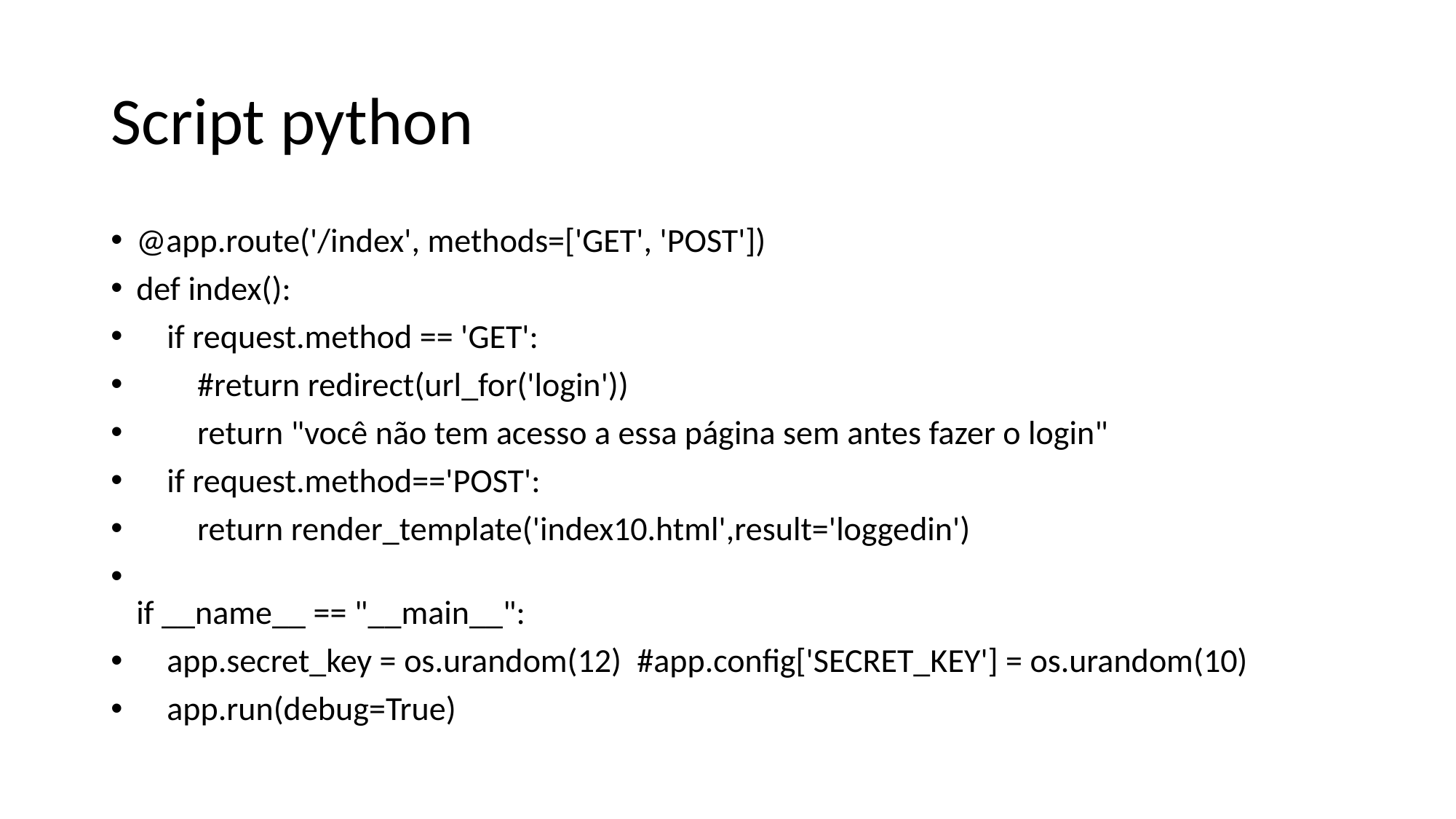

# Script python
@app.route('/index', methods=['GET', 'POST'])
def index():
    if request.method == 'GET':
        #return redirect(url_for('login'))
        return "você não tem acesso a essa página sem antes fazer o login"
    if request.method=='POST':
        return render_template('index10.html',result='loggedin')
if __name__ == "__main__":
    app.secret_key = os.urandom(12)  #app.config['SECRET_KEY'] = os.urandom(10)
    app.run(debug=True)